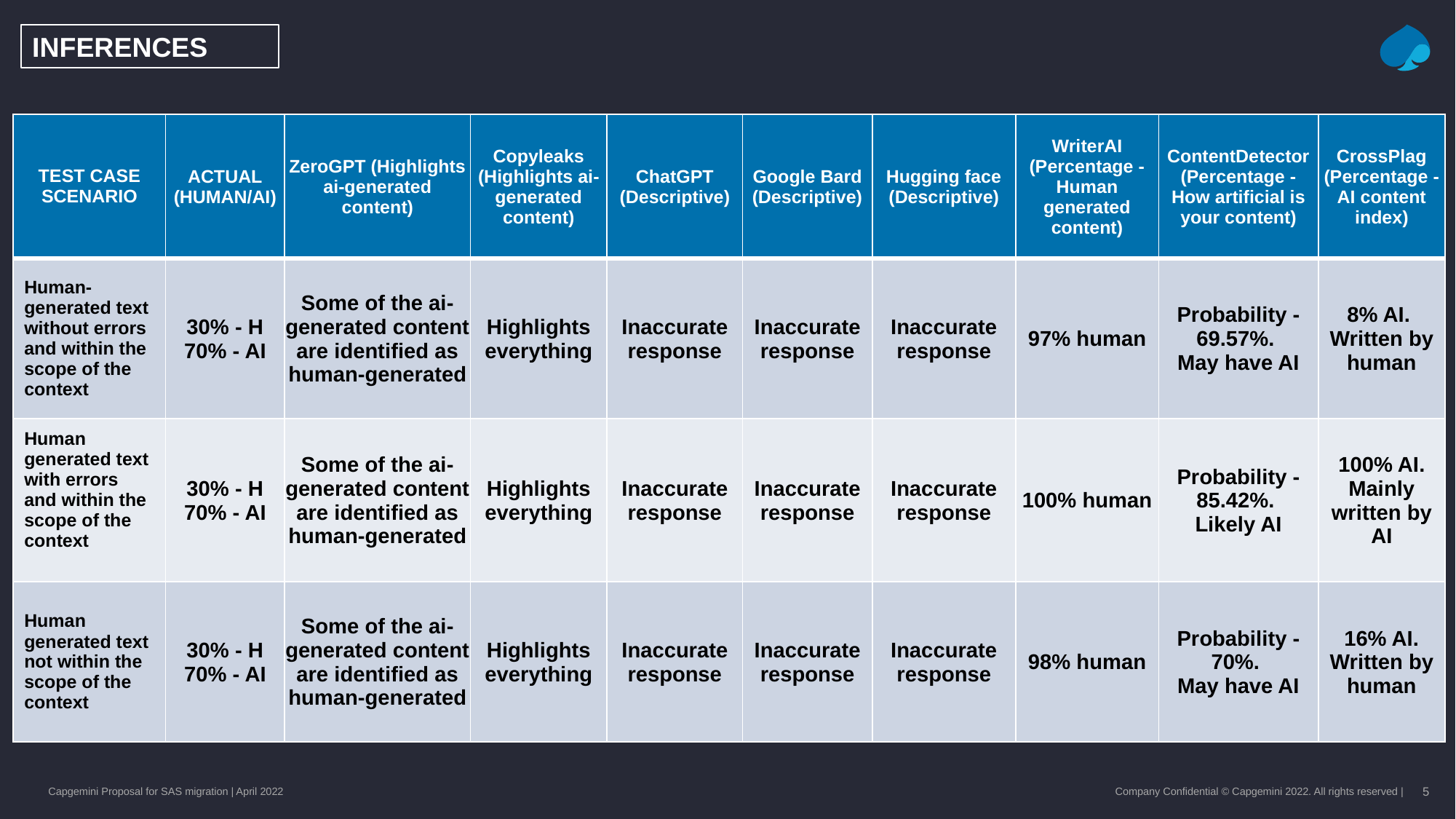

INFERENCES
| TEST CASE SCENARIO | ACTUAL (HUMAN/AI) | ZeroGPT (Highlights ai-generated content) | Copyleaks (Highlights ai-generated content) | ChatGPT (Descriptive) | Google Bard (Descriptive) | Hugging face (Descriptive) | WriterAI (Percentage - Human generated content) | ContentDetector (Percentage - How artificial is your content) | CrossPlag (Percentage - AI content index) |
| --- | --- | --- | --- | --- | --- | --- | --- | --- | --- |
| Human-generated text without errors and within the scope of the context | 30% - H 70% - AI | Some of the ai-generated content are identified as human-generated | Highlights everything | Inaccurate response | Inaccurate response | Inaccurate response | 97% human | Probability - 69.57%. May have AI | 8% AI. Written by human |
| Human generated text with errors and within the scope of the context | 30% - H 70% - AI | Some of the ai-generated content are identified as human-generated | Highlights everything | Inaccurate response | Inaccurate response | Inaccurate response | 100% human | Probability - 85.42%. Likely AI | 100% AI. Mainly written by AI |
| Human generated text not within the scope of the context | 30% - H 70% - AI | Some of the ai-generated content are identified as human-generated | Highlights everything | Inaccurate response | Inaccurate response | Inaccurate response | 98% human | Probability - 70%. May have AI | 16% AI. Written by human |